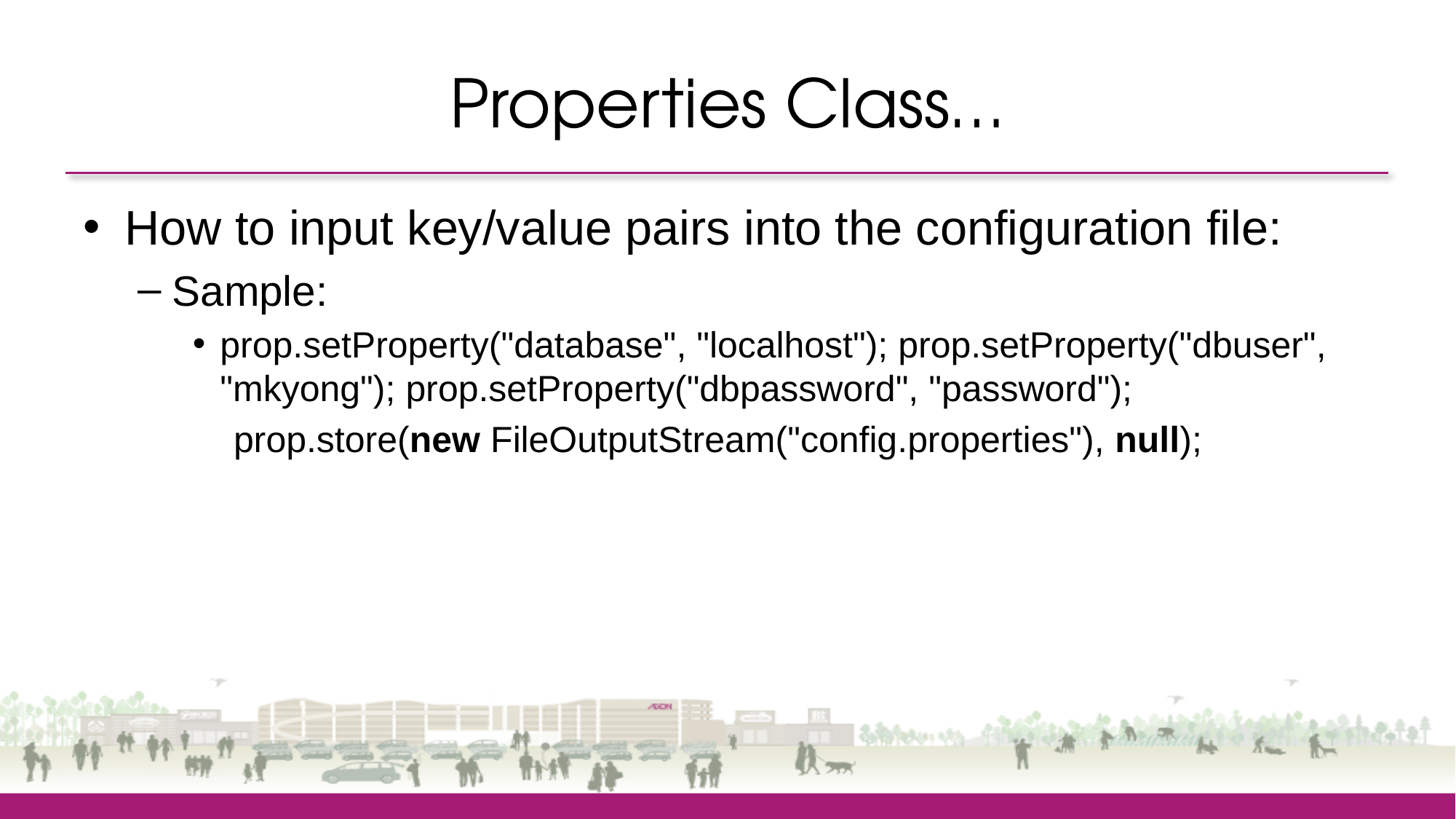

# Properties Class…
How to input key/value pairs into the configuration file:
Sample:
prop.setProperty("database", "localhost"); prop.setProperty("dbuser", "mkyong"); prop.setProperty("dbpassword", "password");
    prop.store(new FileOutputStream("config.properties"), null);